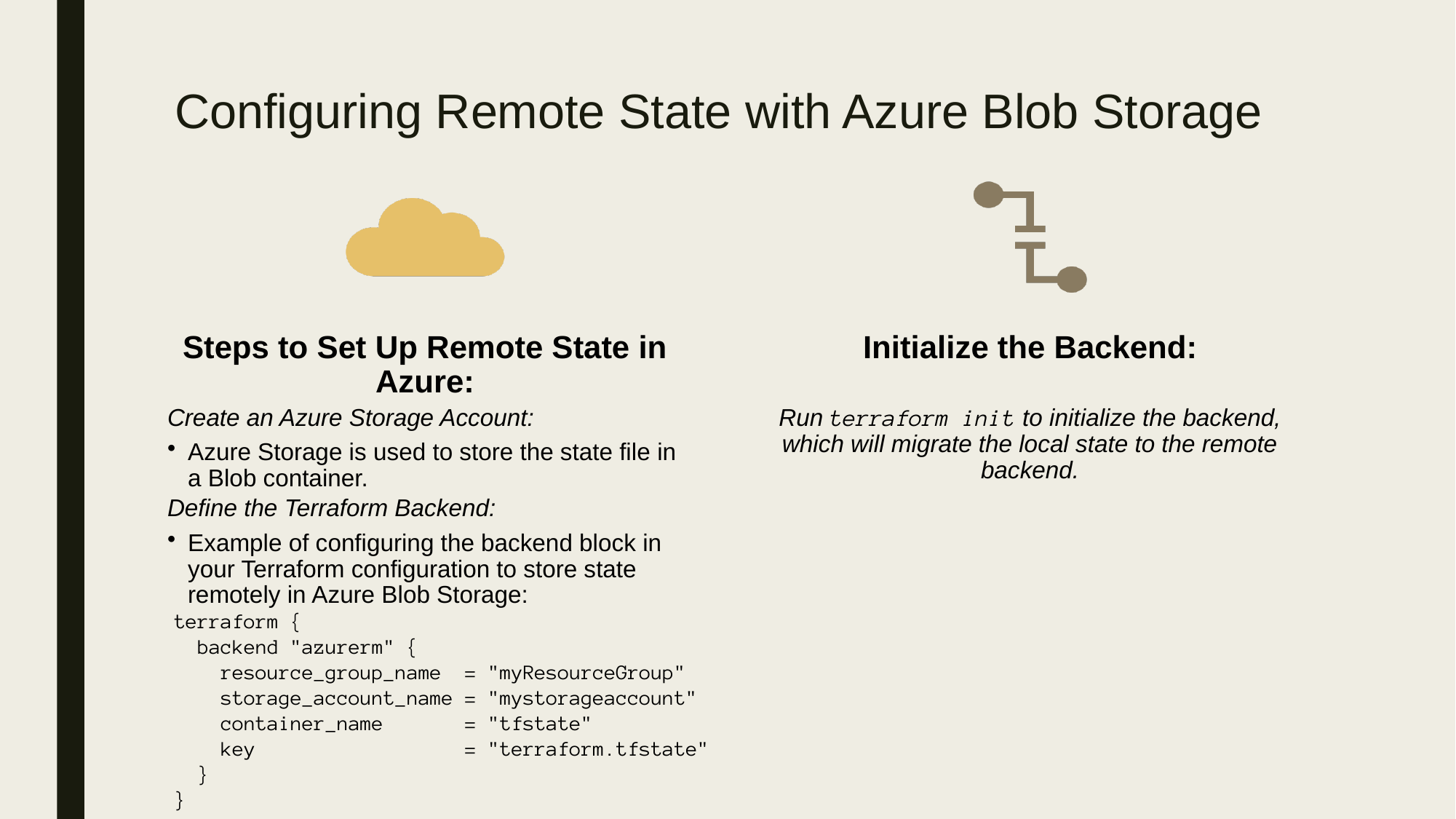

# Configuring Remote State with Azure Blob Storage
Steps to Set Up Remote State in Azure:
Create an Azure Storage Account:
Azure Storage is used to store the state file in a Blob container.
Define the Terraform Backend:
Example of configuring the backend block in your Terraform configuration to store state remotely in Azure Blob Storage:
Initialize the Backend:
Run terraform init to initialize the backend, which will migrate the local state to the remote backend.
terraform {
  backend "azurerm" {
    resource_group_name  = "myResourceGroup"
    storage_account_name = "mystorageaccount"
    container_name       = "tfstate"
    key                  = "terraform.tfstate"
  }
}